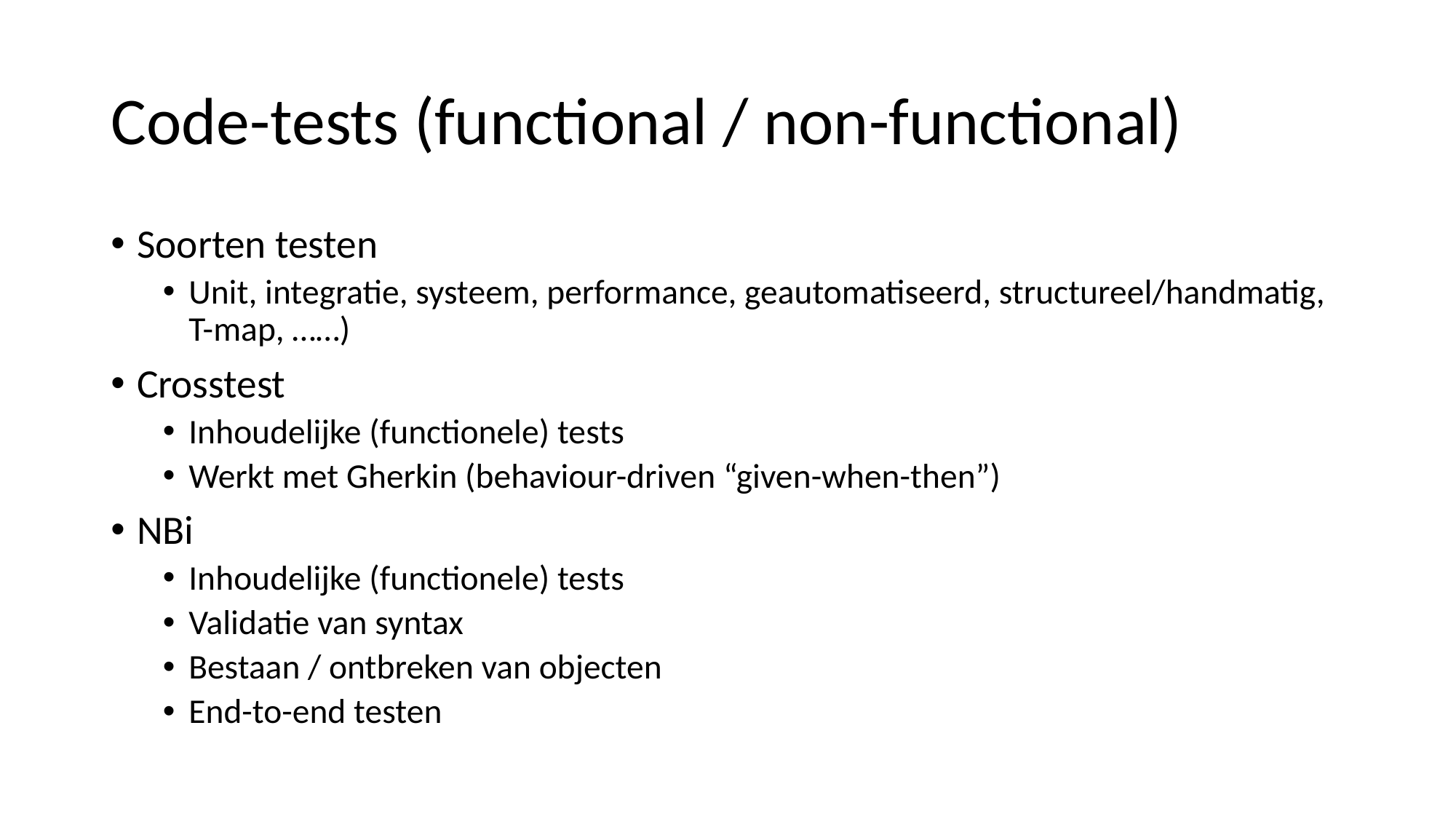

# Code-tests (functional / non-functional)
Soorten testen
Unit, integratie, systeem, performance, geautomatiseerd, structureel/handmatig, T-map, ……)
Crosstest
Inhoudelijke (functionele) tests
Werkt met Gherkin (behaviour-driven “given-when-then”)
NBi
Inhoudelijke (functionele) tests
Validatie van syntax
Bestaan / ontbreken van objecten
End-to-end testen